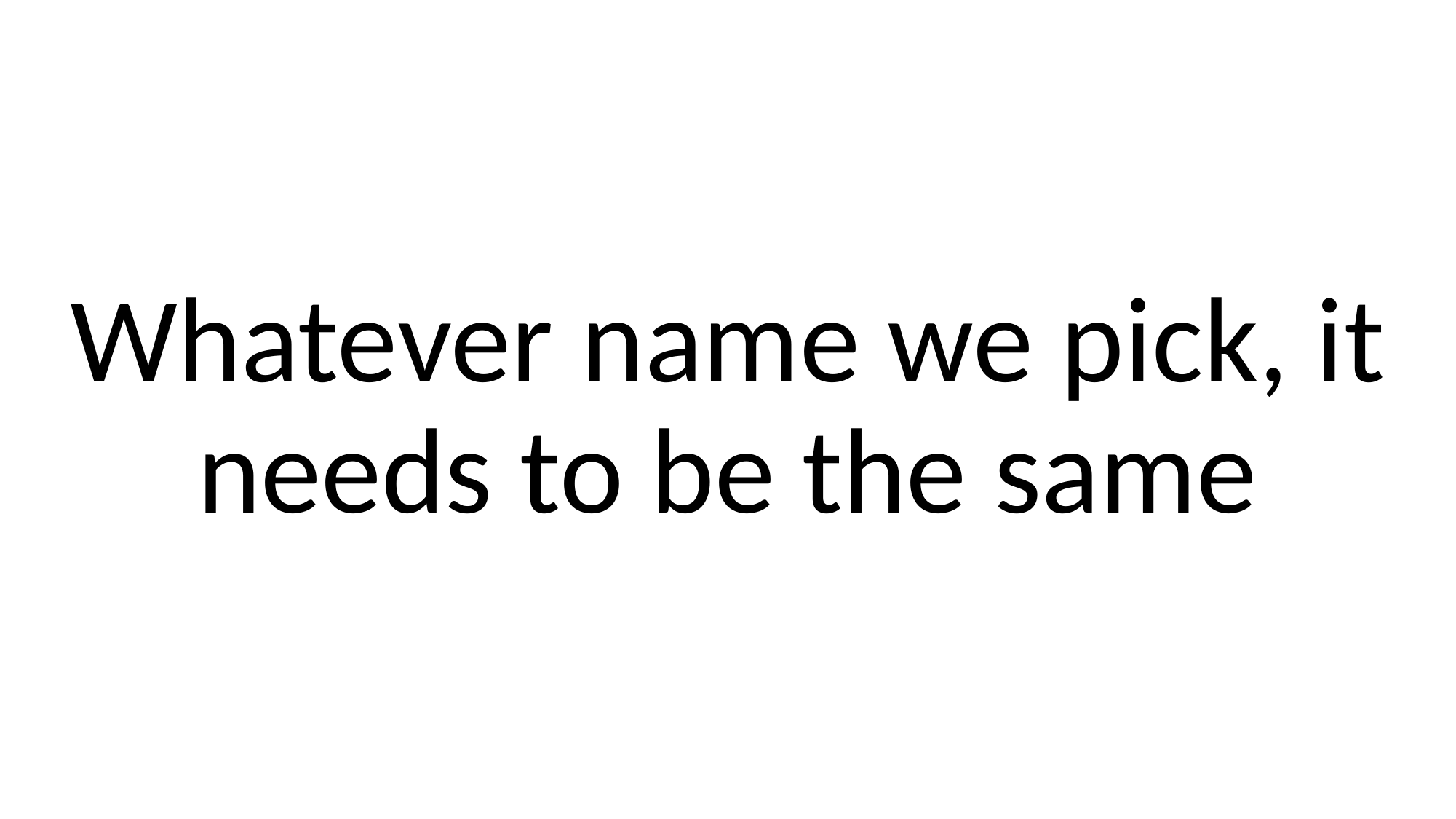

# Whatever name we pick, it needs to be the same